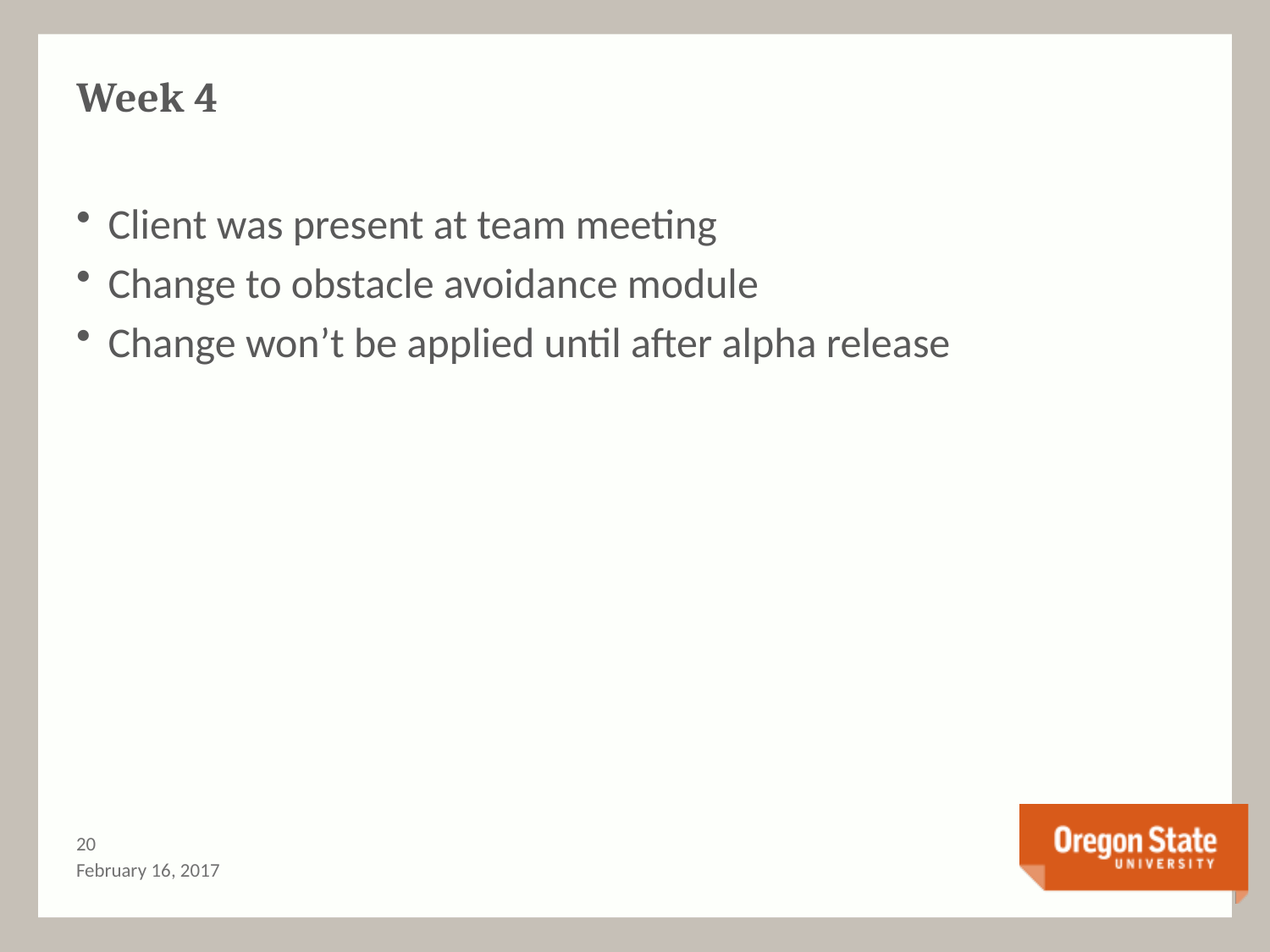

# Week 4
Client was present at team meeting
Change to obstacle avoidance module
Change won’t be applied until after alpha release
20
February 16, 2017